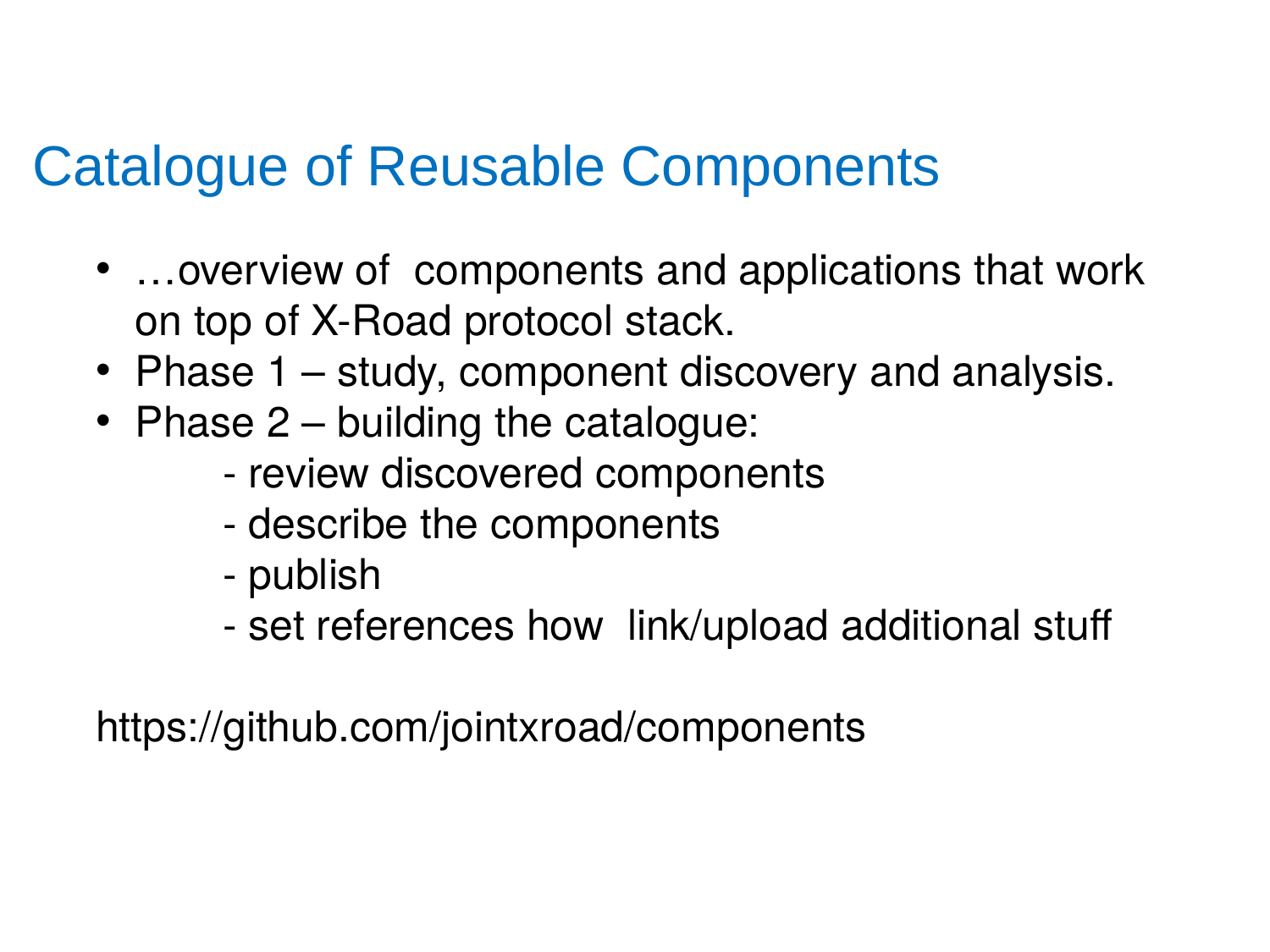

Catalogue of Reusable Components
…overview of  components and applications that work on top of X-Road protocol stack.
Phase 1 – study, component discovery and analysis.
Phase 2 – building the catalogue:
	- review discovered components
	- describe the components
	- publish
	- set references how  link/upload additional stuff

https://github.com/jointxroad/components